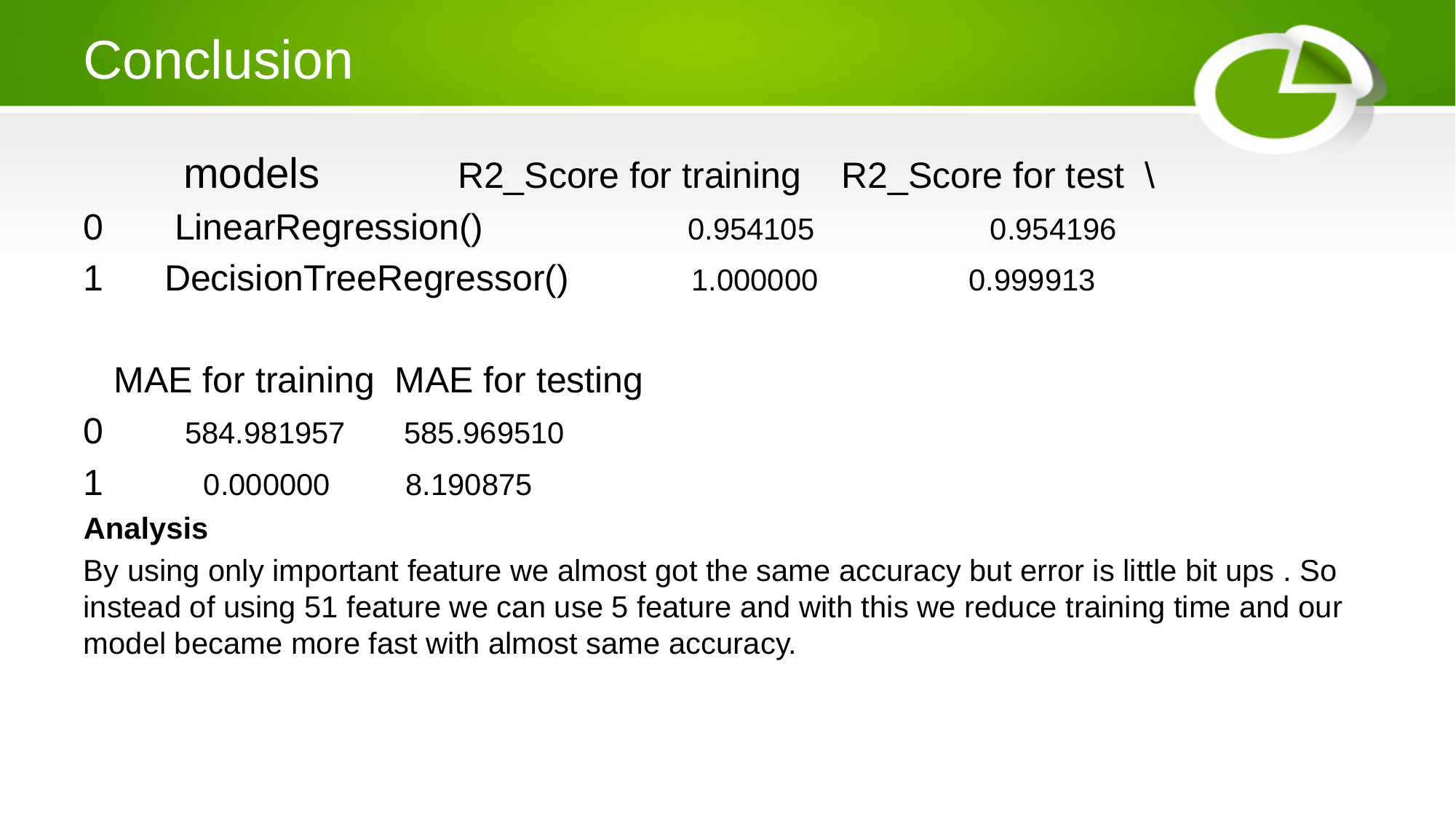

# Conclusion
         models             R2_Score for training    R2_Score for test  \
0       LinearRegression()                    0.954105                     0.954196
1      DecisionTreeRegressor()            1.000000                  0.999913

   MAE for training  MAE for testing
0        584.981957       585.969510
1          0.000000         8.190875
Analysis
By using only important feature we almost got the same accuracy but error is little bit ups . So instead of using 51 feature we can use 5 feature and with this we reduce training time and our model became more fast with almost same accuracy.